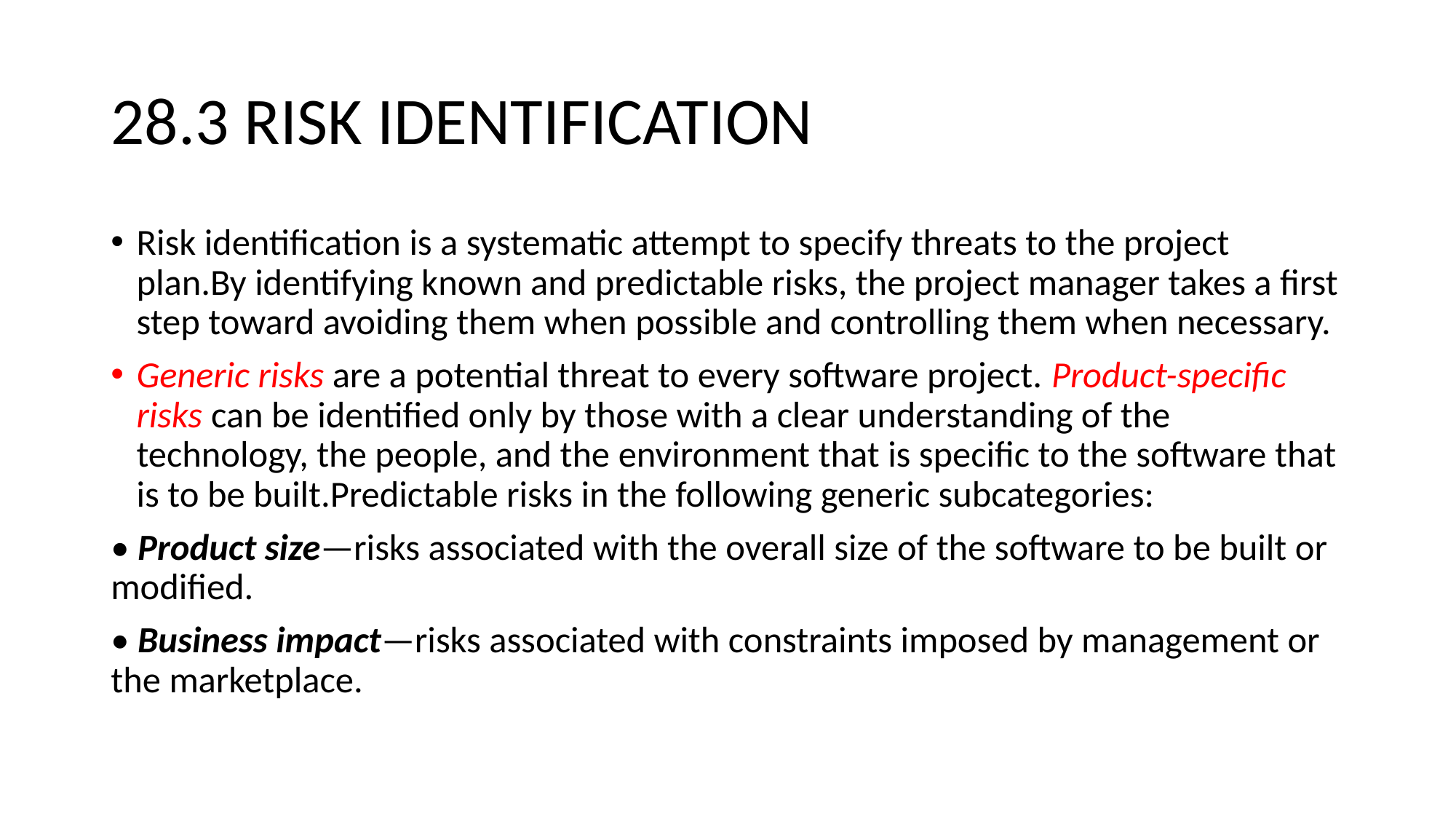

# 28.3 RISK IDENTIFICATION
Risk identification is a systematic attempt to specify threats to the project plan.By identifying known and predictable risks, the project manager takes a first step toward avoiding them when possible and controlling them when necessary.
Generic risks are a potential threat to every software project. Product-specific risks can be identified only by those with a clear understanding of the technology, the people, and the environment that is specific to the software that is to be built.Predictable risks in the following generic subcategories:
• Product size—risks associated with the overall size of the software to be built or modified.
• Business impact—risks associated with constraints imposed by management or the marketplace.